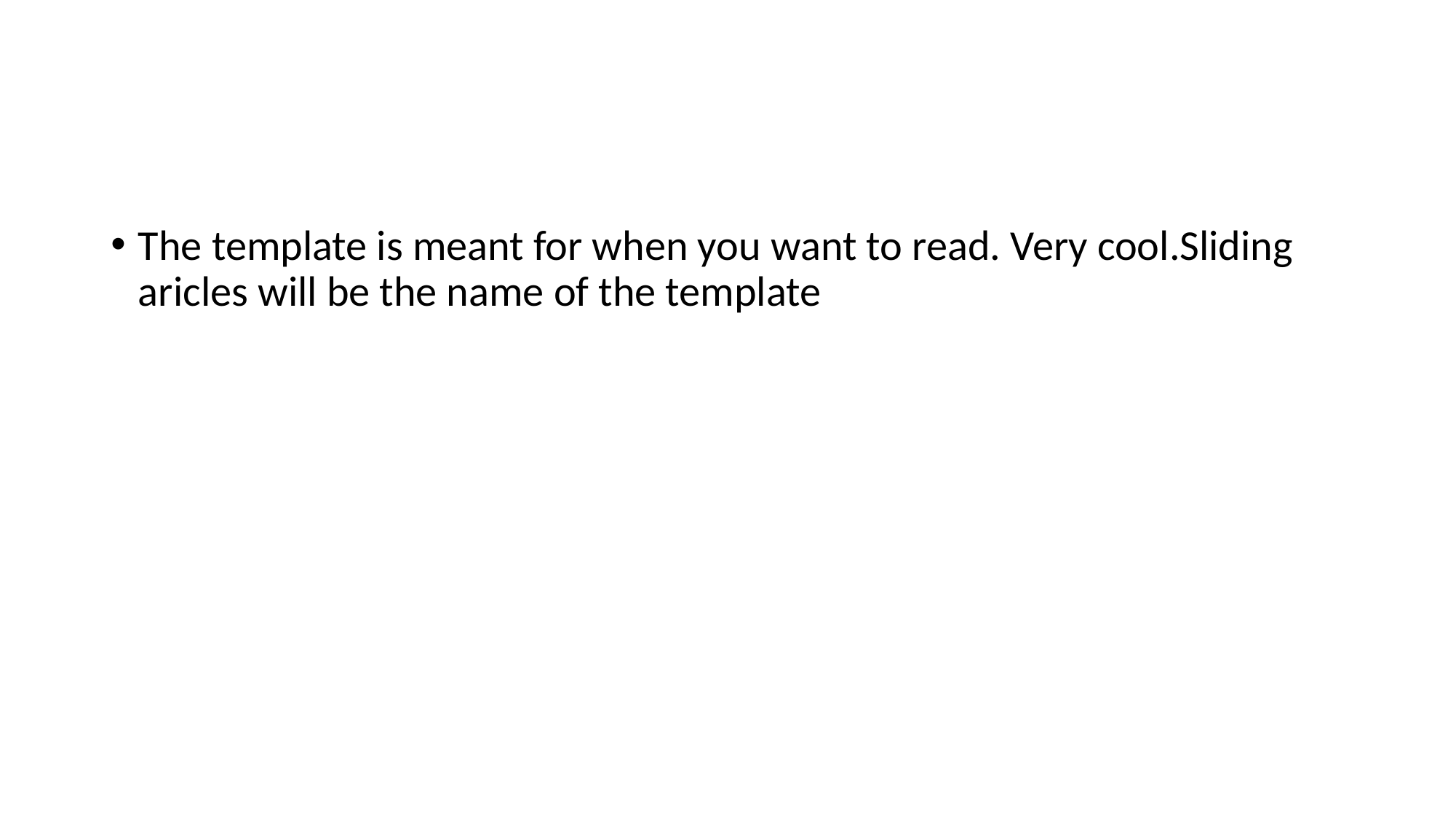

#
The template is meant for when you want to read. Very cool.Sliding aricles will be the name of the template